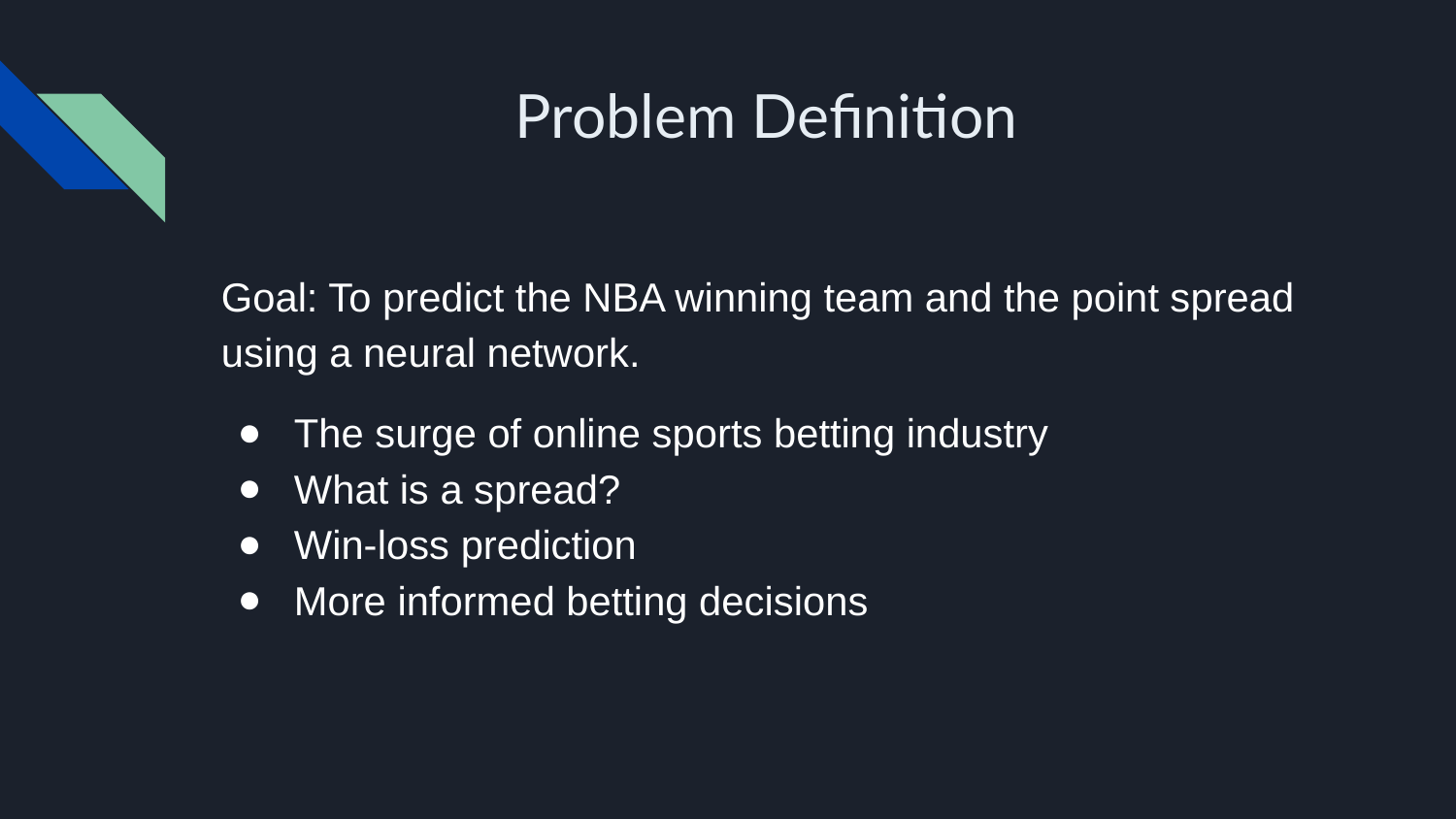

# Problem Definition
Goal: To predict the NBA winning team and the point spread using a neural network.
The surge of online sports betting industry
What is a spread?
Win-loss prediction
More informed betting decisions